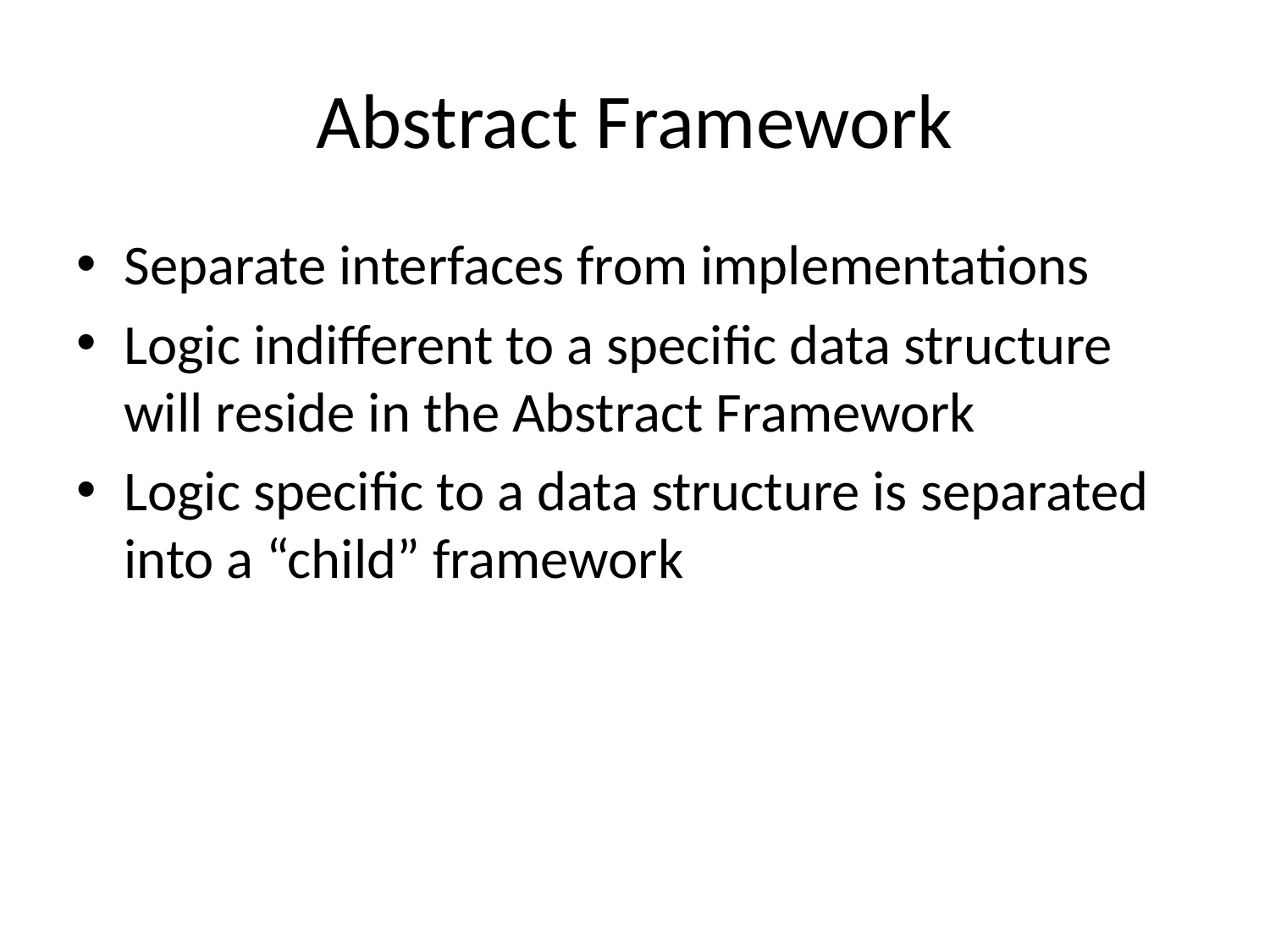

# Abstract Framework
Separate interfaces from implementations
Logic indifferent to a specific data structure will reside in the Abstract Framework
Logic specific to a data structure is separated into a “child” framework